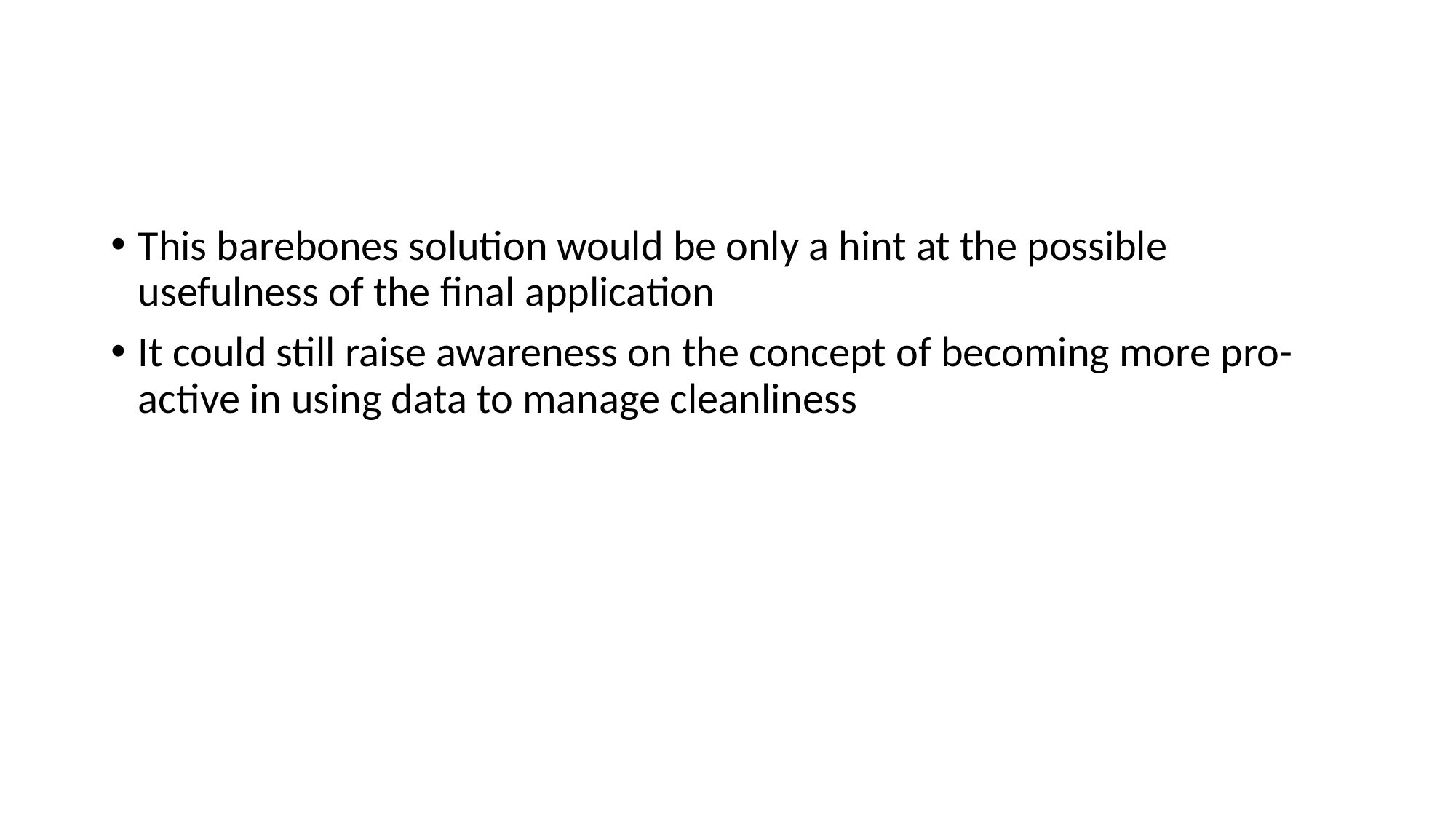

This barebones solution would be only a hint at the possible usefulness of the final application
It could still raise awareness on the concept of becoming more pro-active in using data to manage cleanliness